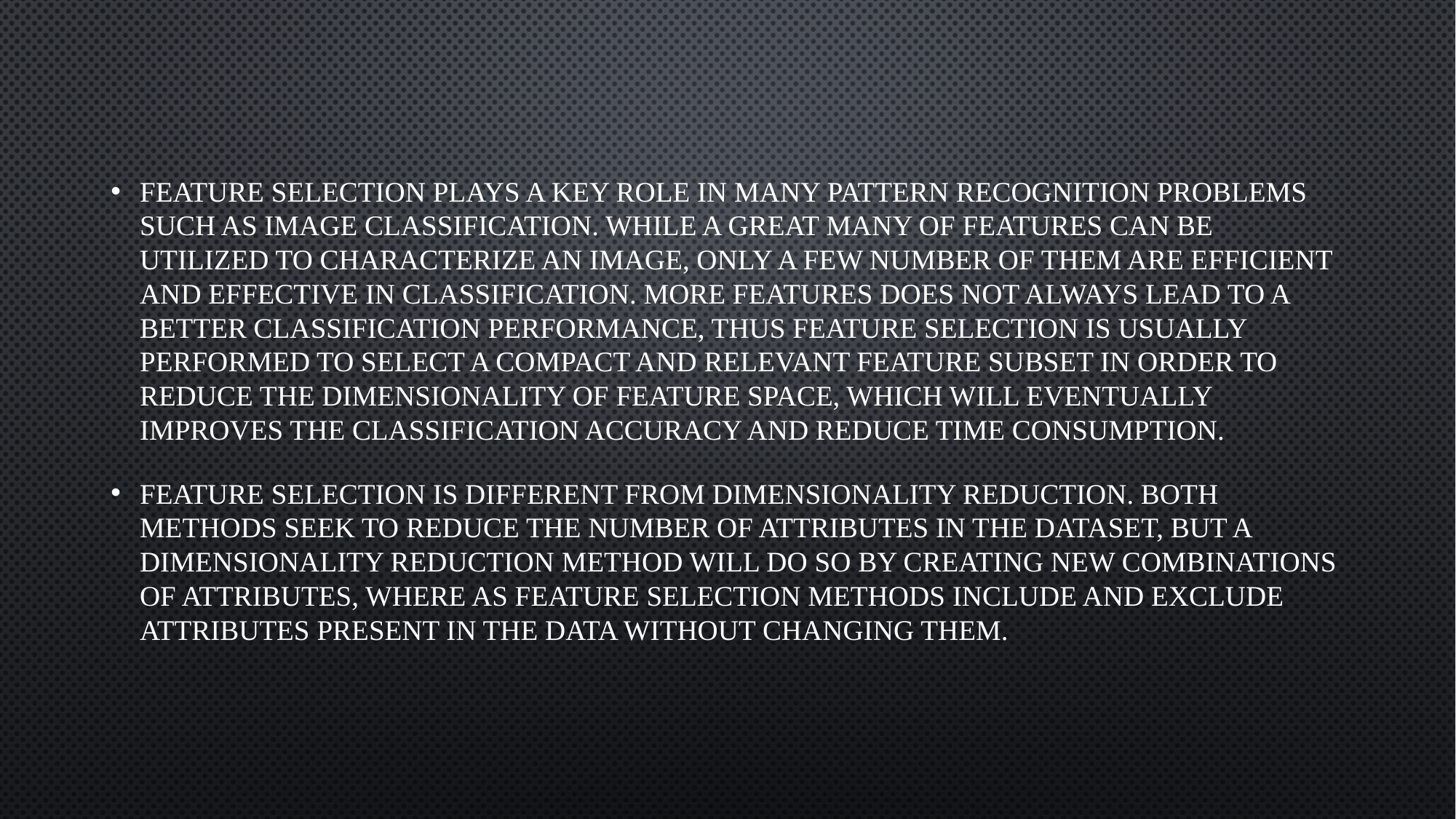

Feature selection plays a key role in many pattern recognition problems such as image classification. While a great many of features can be utilized to characterize an image, only a few number of them are efficient and effective in classification. More features does not always lead to a better classification performance, thus feature selection is usually performed to select a compact and relevant feature subset in order to reduce the dimensionality of feature space, which will eventually improves the classification accuracy and reduce time consumption.

Feature selection is different from dimensionality reduction. Both methods seek to reduce the number of attributes in the dataset, but a dimensionality reduction method will do so by creating new combinations of attributes, where as feature selection methods include and exclude attributes present in the data without changing them.